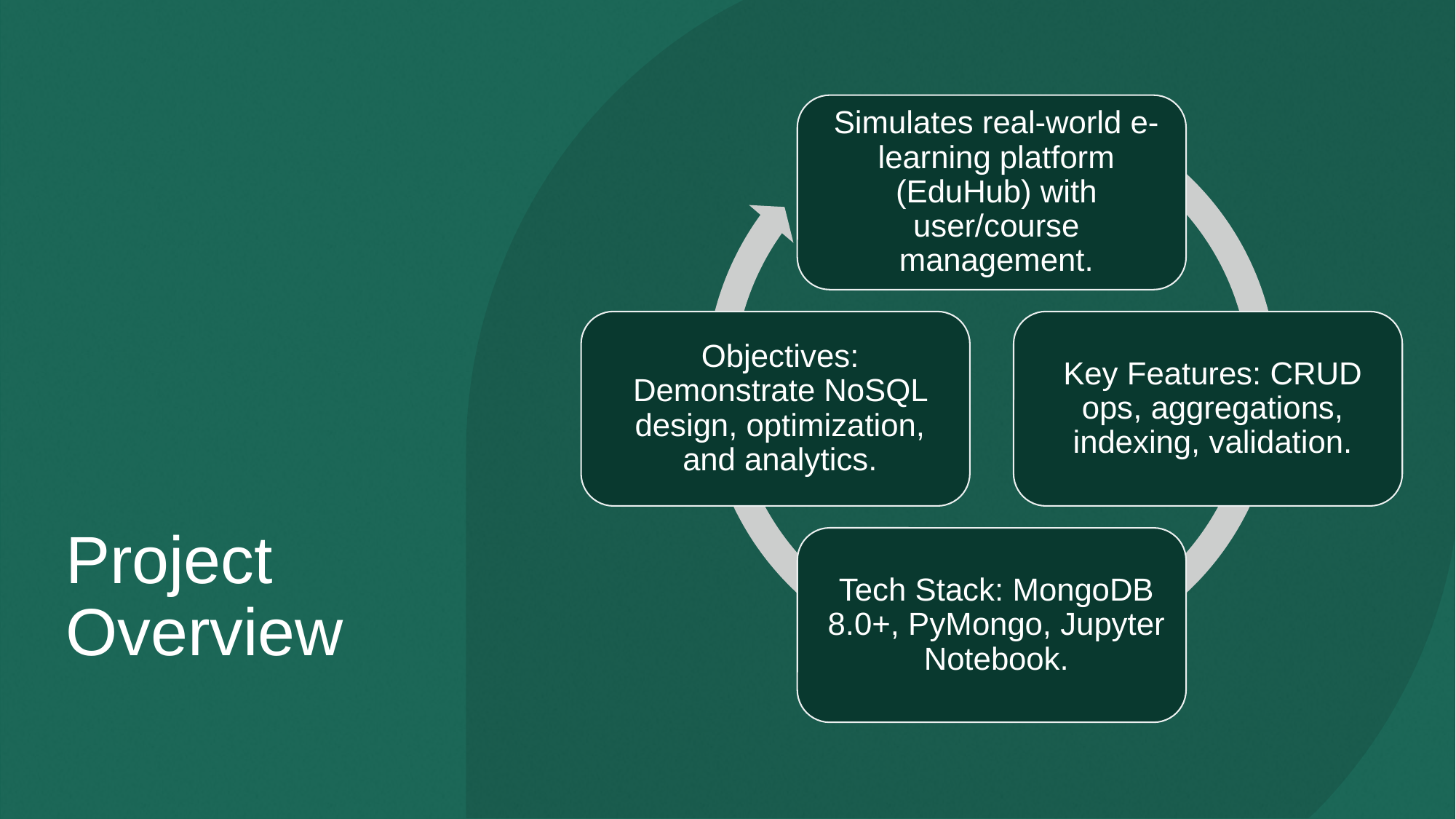

Simulates real-world e-learning platform (EduHub) with user/course management.
Key Features: CRUD ops, aggregations, indexing, validation.
Tech Stack: MongoDB 8.0+, PyMongo, Jupyter Notebook.
Objectives: Demonstrate NoSQL design, optimization, and analytics.
# Project Overview